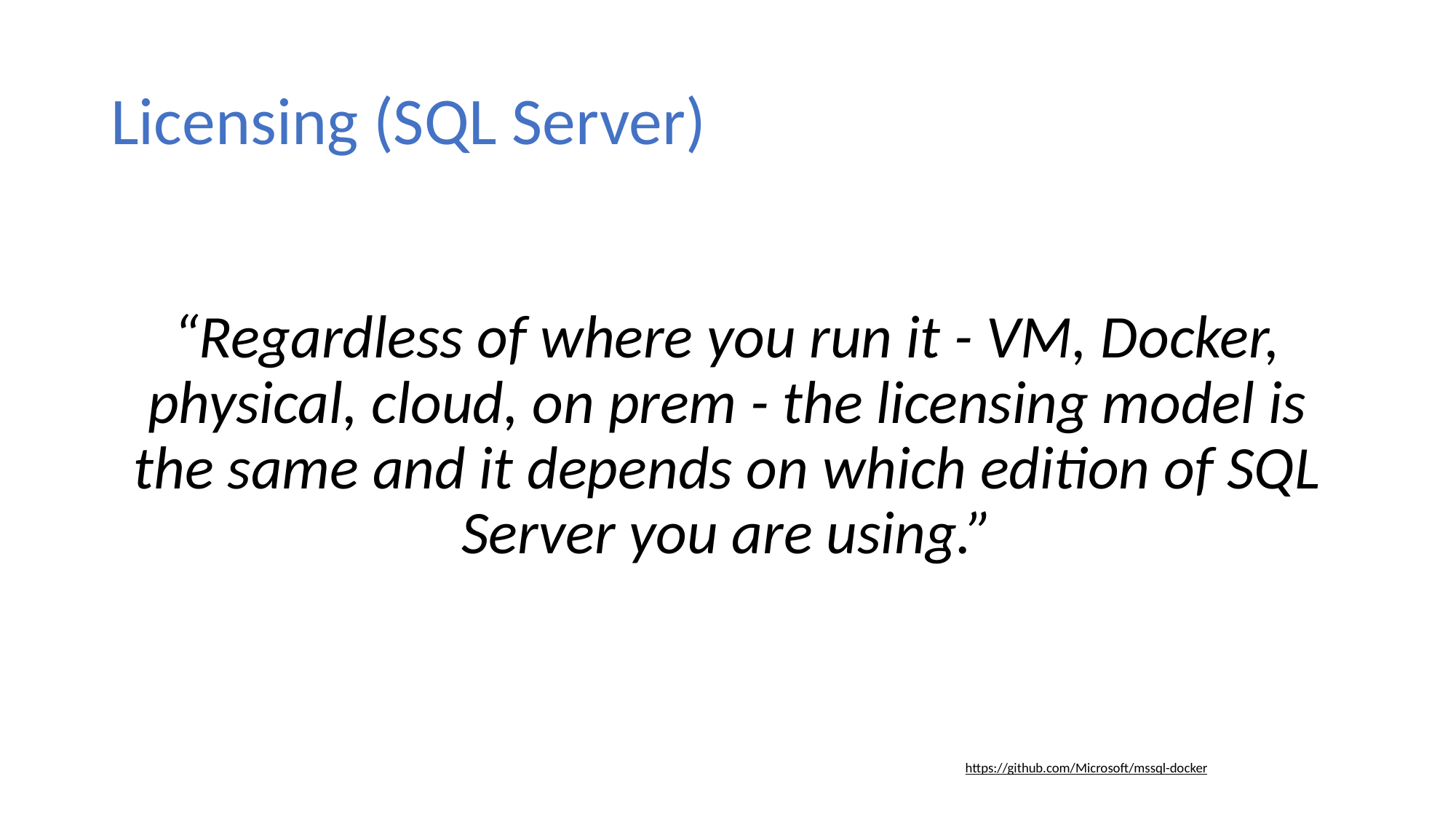

# Licensing (SQL Server)
“Regardless of where you run it - VM, Docker, physical, cloud, on prem - the licensing model is the same and it depends on which edition of SQL Server you are using.”

https://github.com/Microsoft/mssql-docker